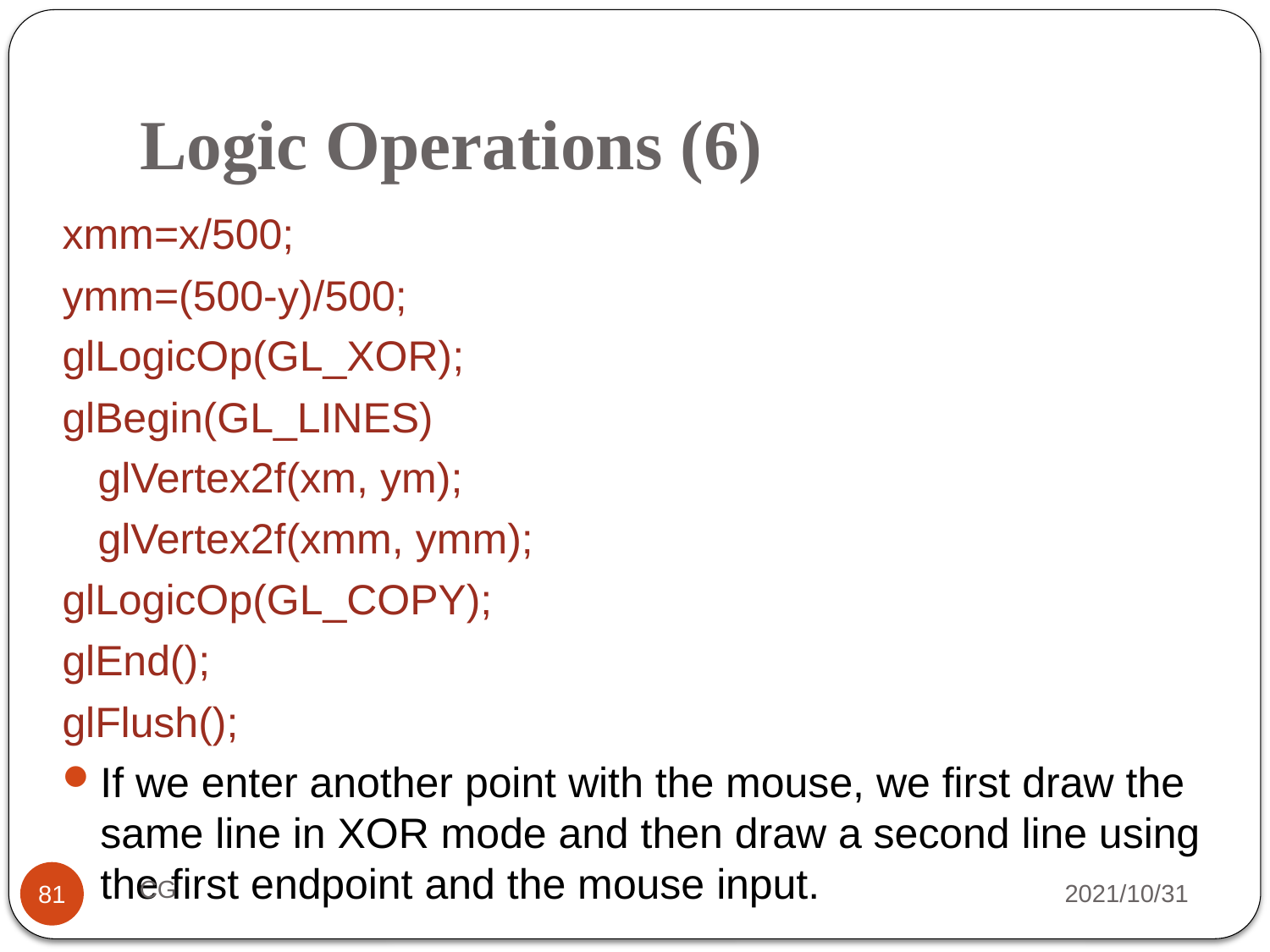

# Logic Operations (6)
xmm=x/500;
ymm=(500-y)/500;
glLogicOp(GL_XOR);
glBegin(GL_LINES)
   glVertex2f(xm, ym);
   glVertex2f(xmm, ymm);
glLogicOp(GL_COPY);
glEnd();
glFlush();
If we enter another point with the mouse, we first draw the same line in XOR mode and then draw a second line using the first endpoint and the mouse input.
CG
2021/10/31
81